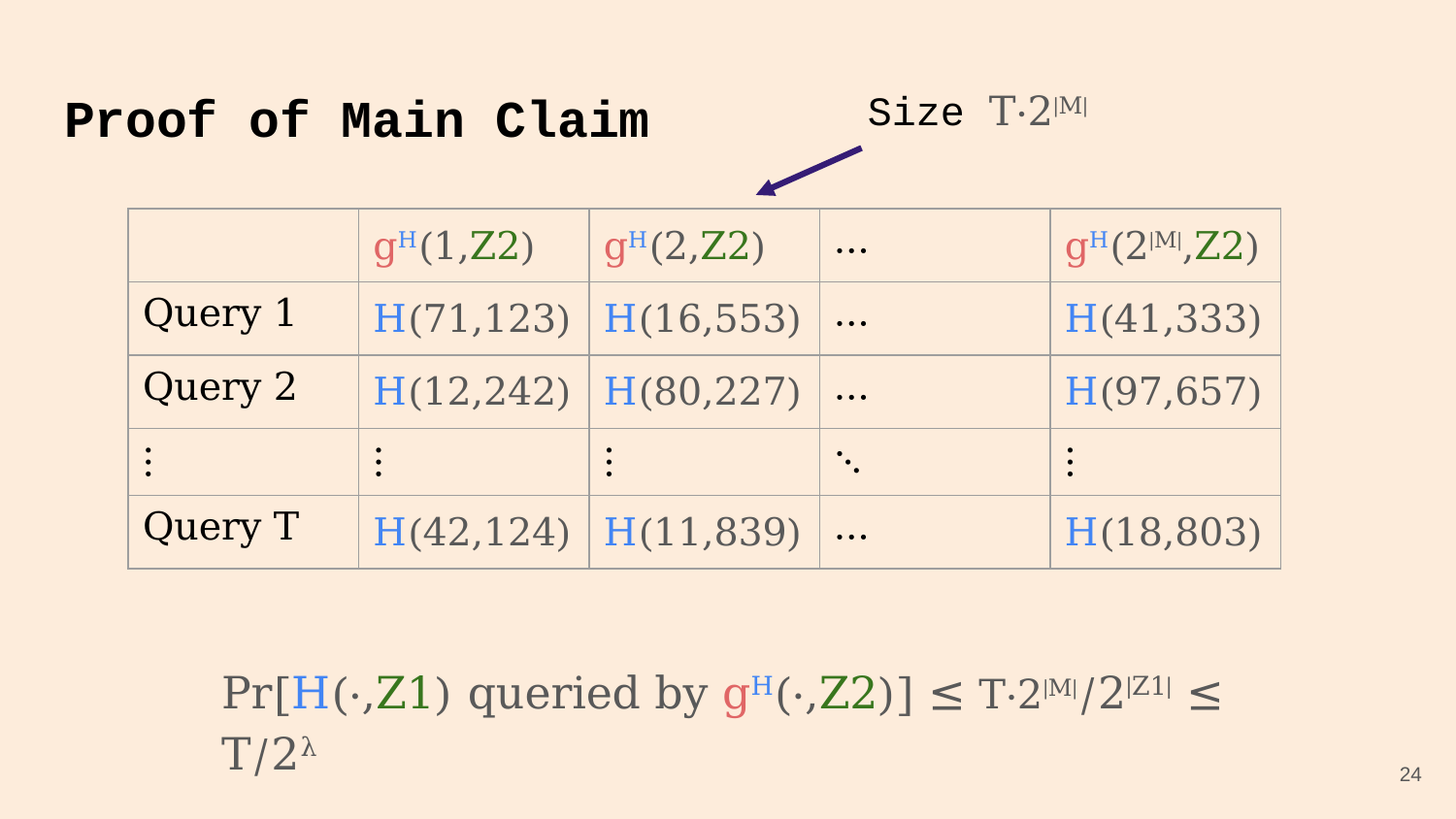

# Proof of Main Claim

Size T·2|M|
|  | gH(1,Z2) | gH(2,Z2) | … | gH(2|M|,Z2) |
| --- | --- | --- | --- | --- |
| Query 1 | H(71,123) | H(16,553) | … | H(41,333) |
| Query 2 | H(12,242) | H(80,227) | … | H(97,657) |
| ⋮ | ⋮ | ⋮ | ⋱ | ⋮ |
| Query T | H(42,124) | H(11,839) | … | H(18,803) |
Pr[H(·,Z1) queried by gH(·,Z2)] ≤ T·2|M|/2|Z1| ≤ T/2λ

24